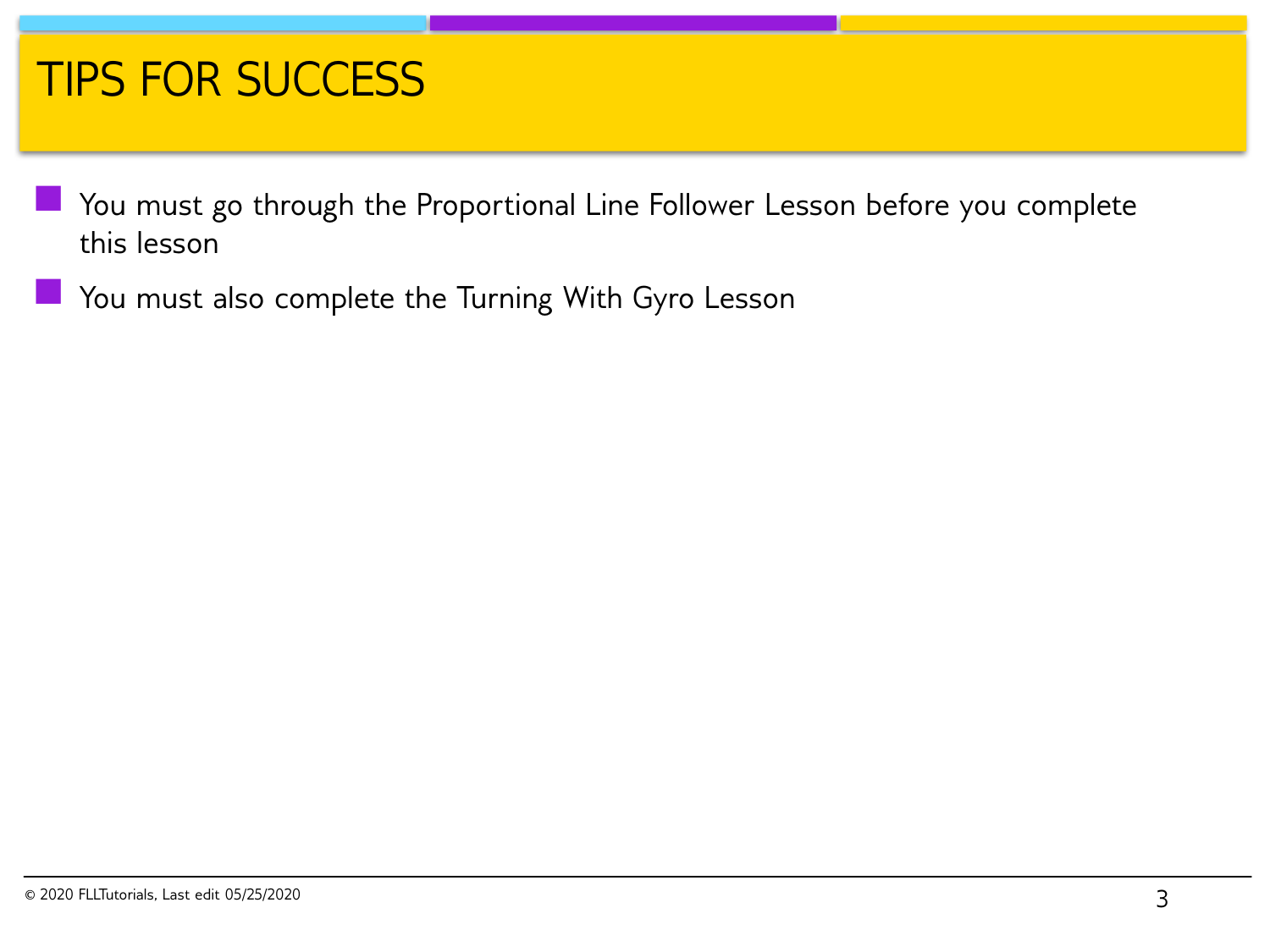

# Tips For Success
You must go through the Proportional Line Follower Lesson before you complete this lesson
You must also complete the Turning With Gyro Lesson
3
© 2020 FLLTutorials, Last edit 05/25/2020